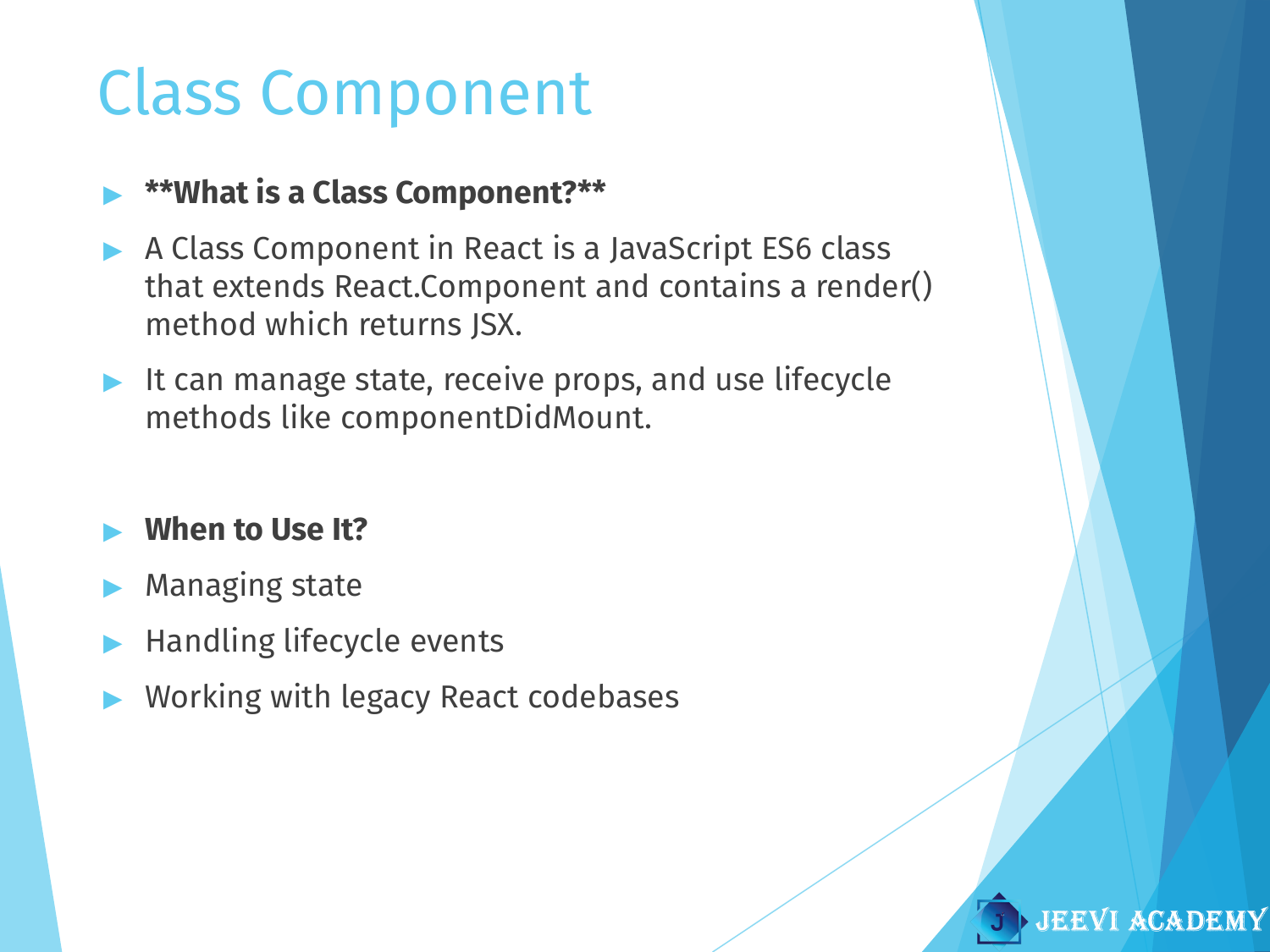

# Class Component
**What is a Class Component?**
A Class Component in React is a JavaScript ES6 class that extends React.Component and contains a render() method which returns JSX.
It can manage state, receive props, and use lifecycle methods like componentDidMount.

When to Use It?
Managing state
Handling lifecycle events
Working with legacy React codebases